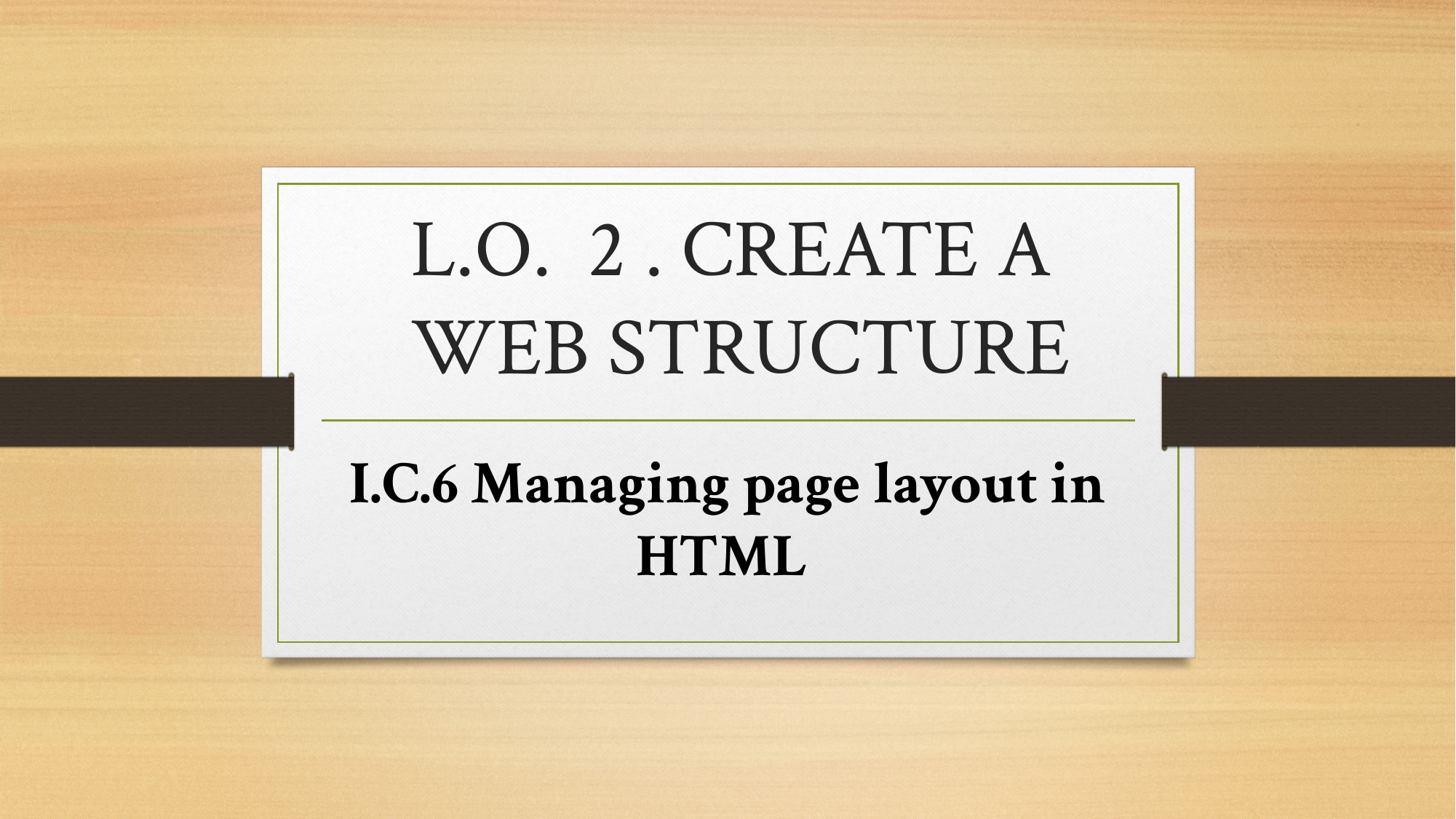

# L.O.  2 . CREATE A  WEB STRUCTURE
I.C.6 Managing page layout in HTML